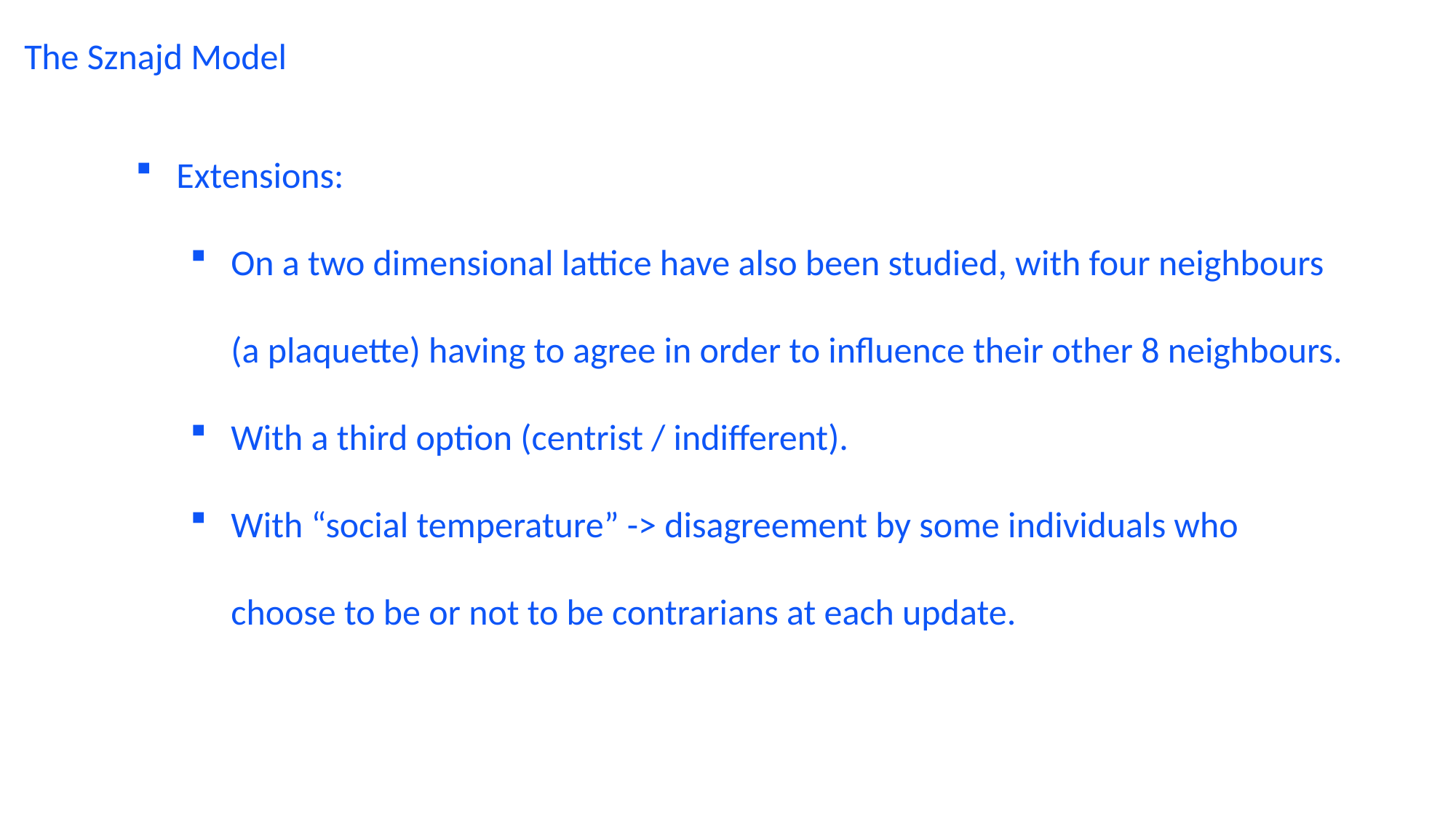

# The Sznajd Model
Extensions:
On a two dimensional lattice have also been studied, with four neighbours (a plaquette) having to agree in order to influence their other 8 neighbours.
With a third option (centrist / indifferent).
With “social temperature” -> disagreement by some individuals who choose to be or not to be contrarians at each update.